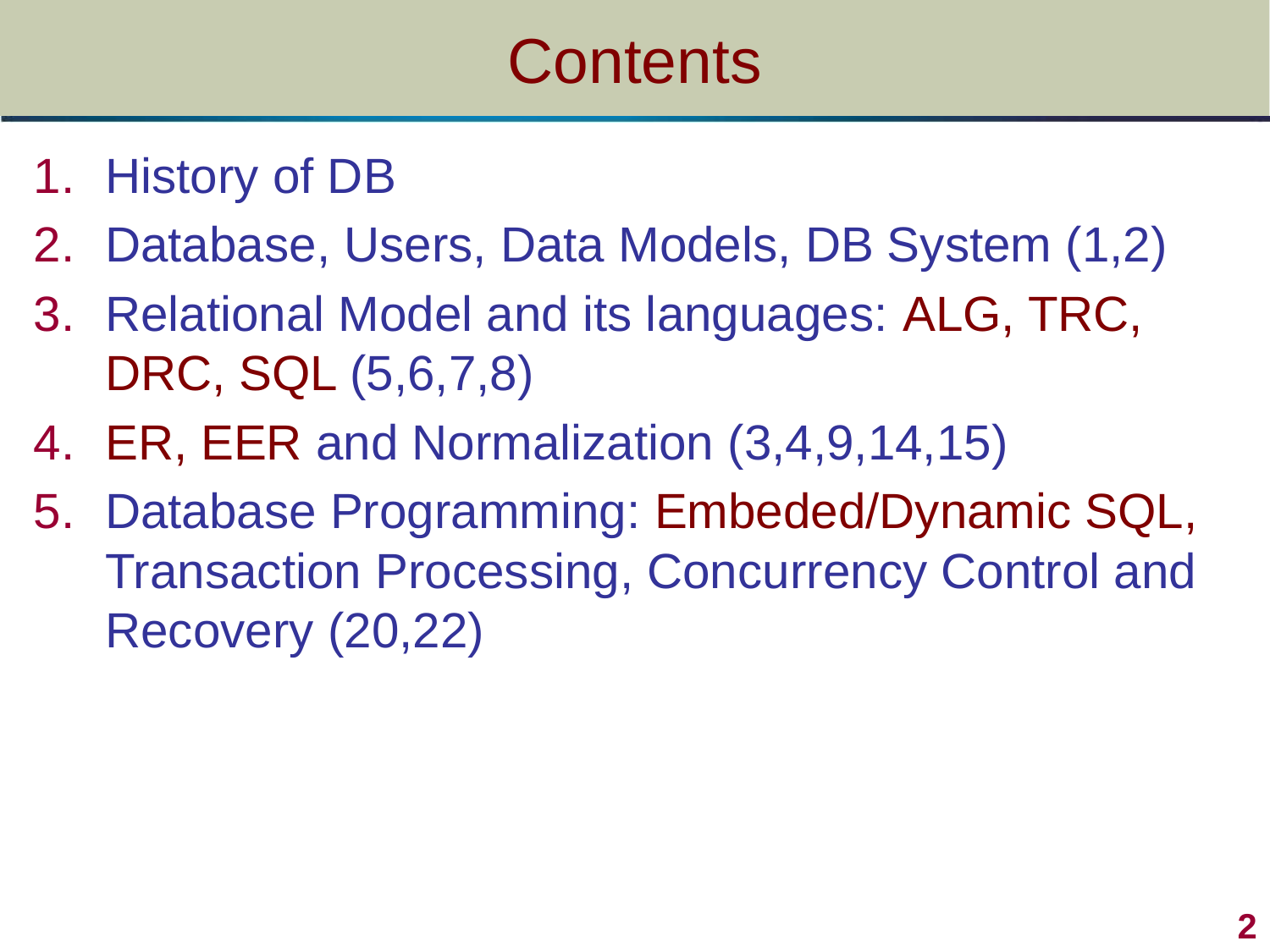

# Contents
History of DB
Database, Users, Data Models, DB System (1,2)
Relational Model and its languages: ALG, TRC, DRC, SQL (5,6,7,8)
ER, EER and Normalization (3,4,9,14,15)
Database Programming: Embeded/Dynamic SQL, Transaction Processing, Concurrency Control and Recovery (20,22)
2